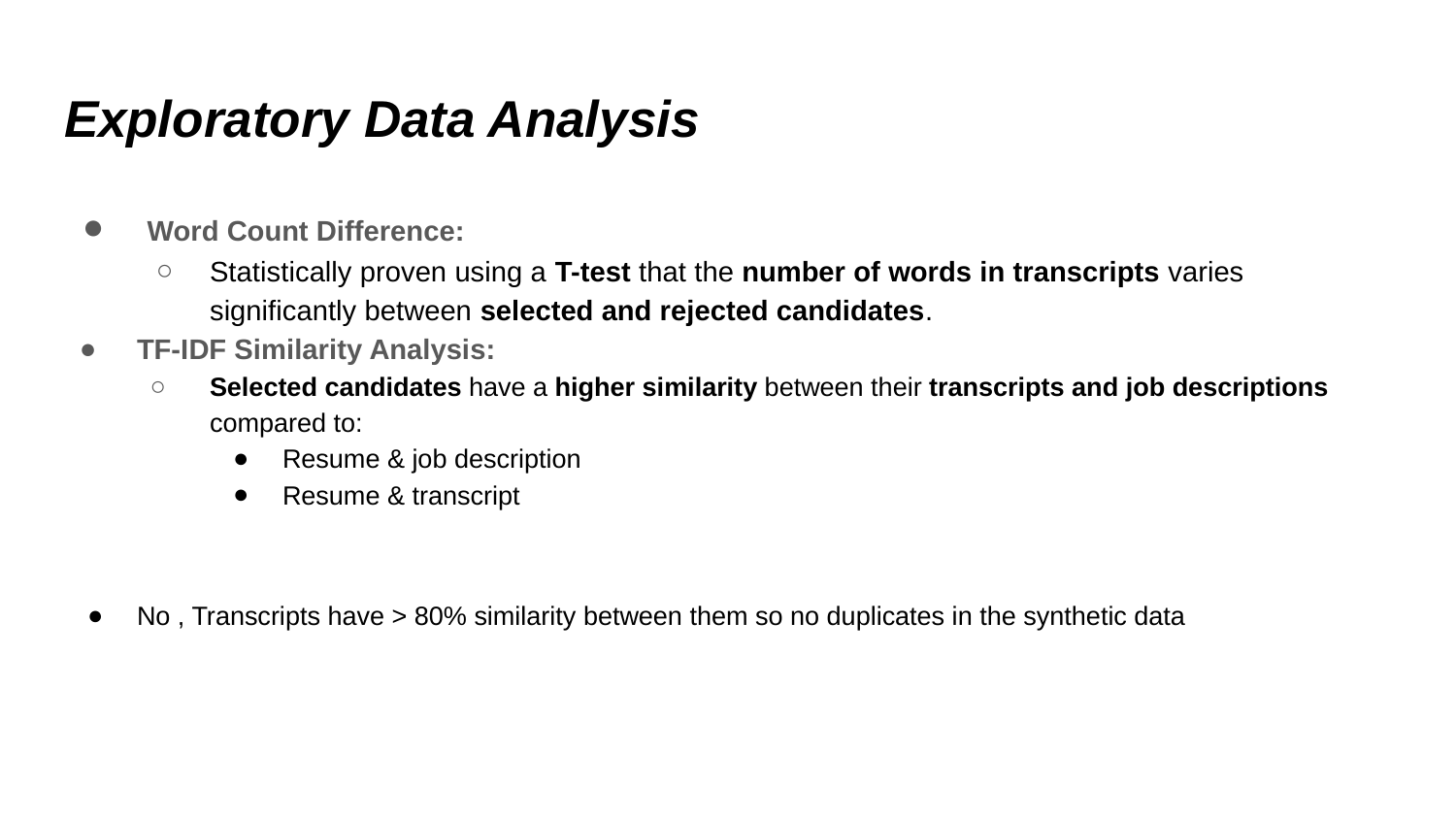

# Exploratory Data Analysis
 Word Count Difference:
Statistically proven using a T-test that the number of words in transcripts varies significantly between selected and rejected candidates.
TF-IDF Similarity Analysis:
Selected candidates have a higher similarity between their transcripts and job descriptions compared to:
Resume & job description
Resume & transcript

No , Transcripts have > 80% similarity between them so no duplicates in the synthetic data